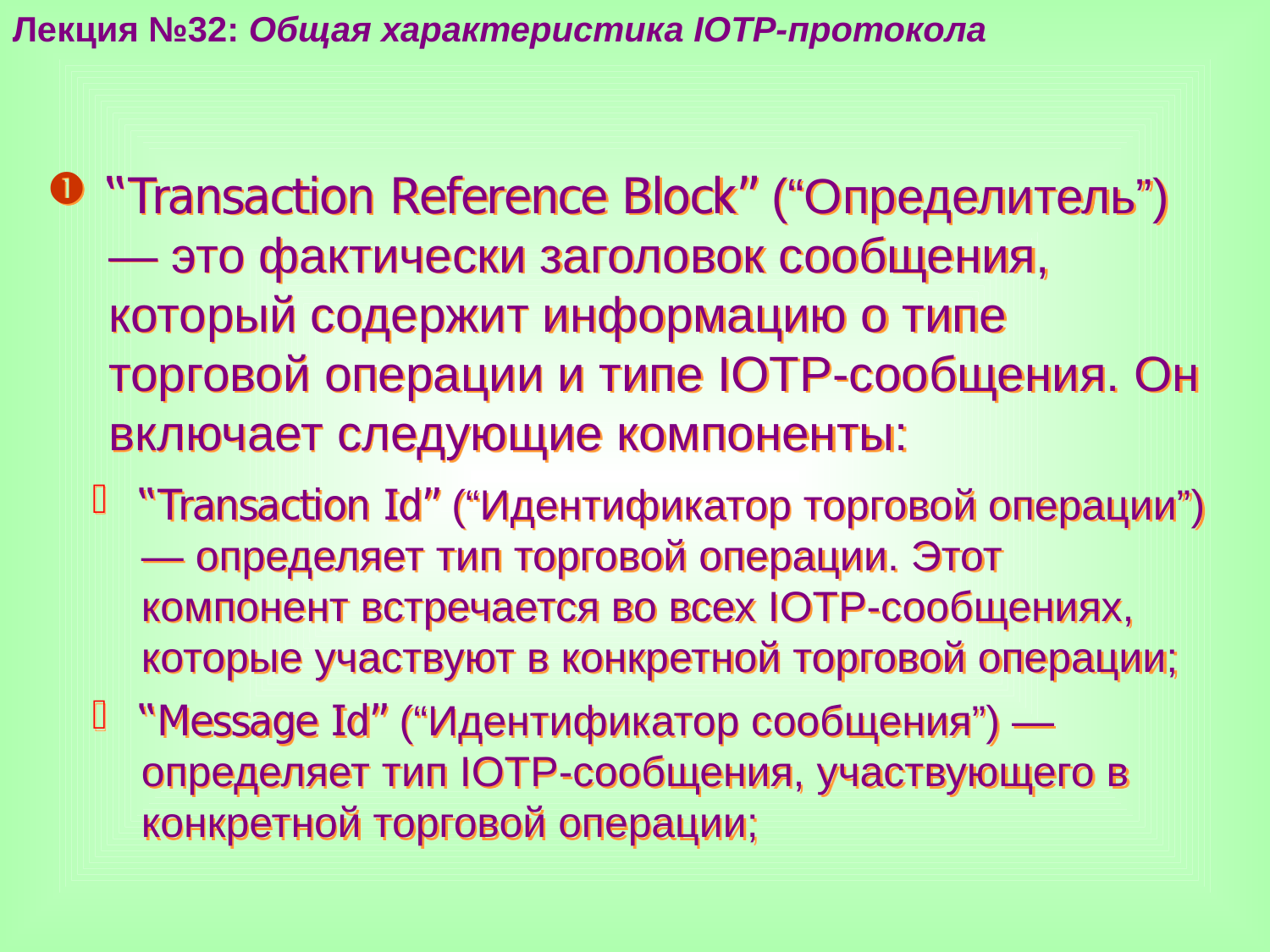

Лекция №32: Общая характеристика IOTP-протокола
“Transaction Reference Block” (“Определитель”) — это фактически заголовок сообщения, который содержит информацию о типе торговой операции и типе IOTP-сообщения. Он включает следующие компоненты:
“Transaction Id” (“Идентификатор торговой операции”) — определяет тип торговой операции. Этот компонент встречается во всех IOTP-сообщениях, которые участвуют в конкретной торговой операции;
“Message Id” (“Идентификатор сообщения”) — определяет тип IOTP-сообщения, участвующего в конкретной торговой операции;